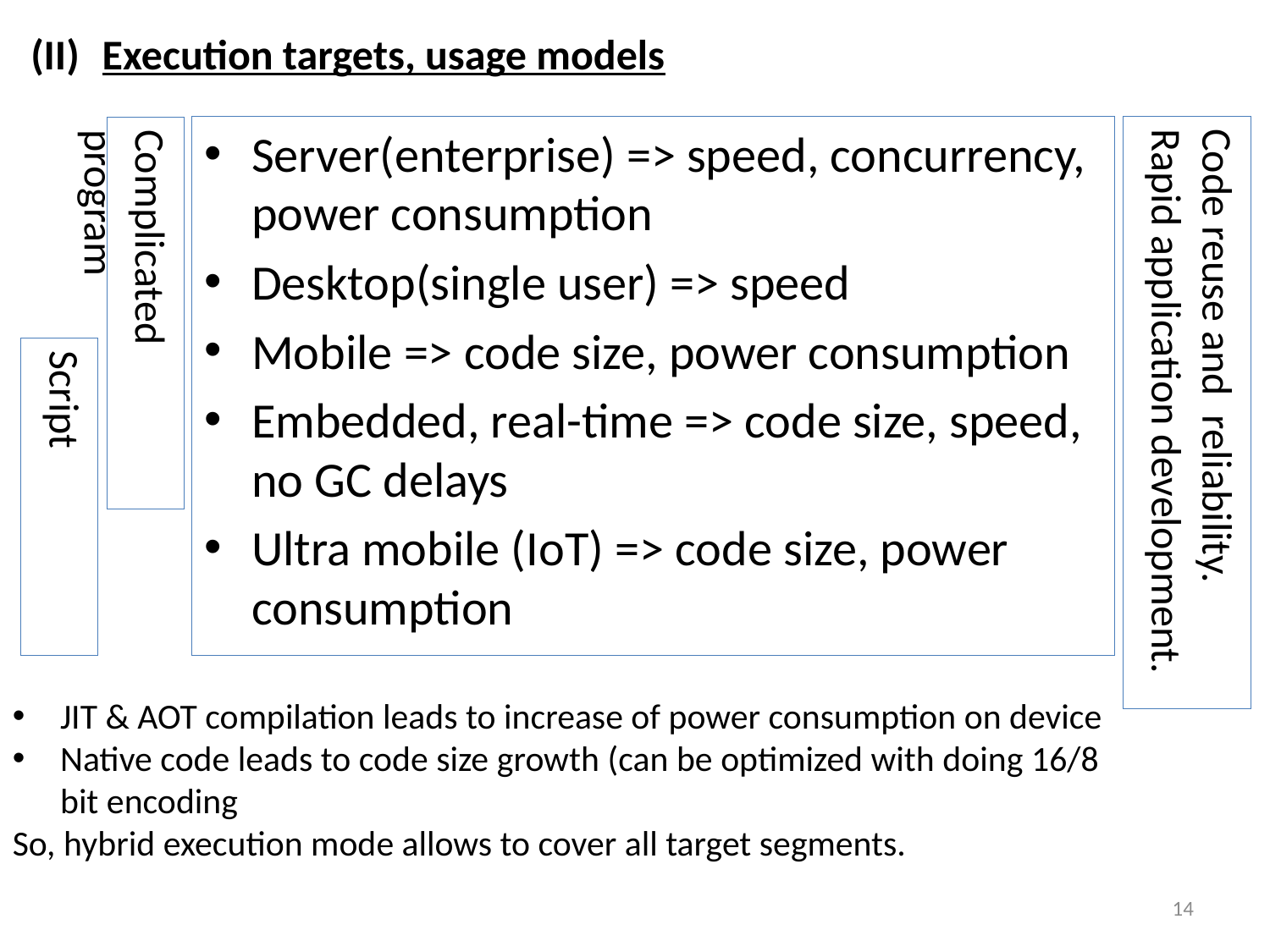

Execution targets, usage models
Server(enterprise) => speed, concurrency, power consumption
Desktop(single user) => speed
Mobile => code size, power consumption
Embedded, real-time => code size, speed, no GC delays
Ultra mobile (IoT) => code size, power consumption
Code reuse and  reliability.
Rapid application development.
Complicated program
Script
JIT & AOT compilation leads to increase of power consumption on device
Native code leads to code size growth (can be optimized with doing 16/8 bit encoding
So, hybrid execution mode allows to cover all target segments.
14